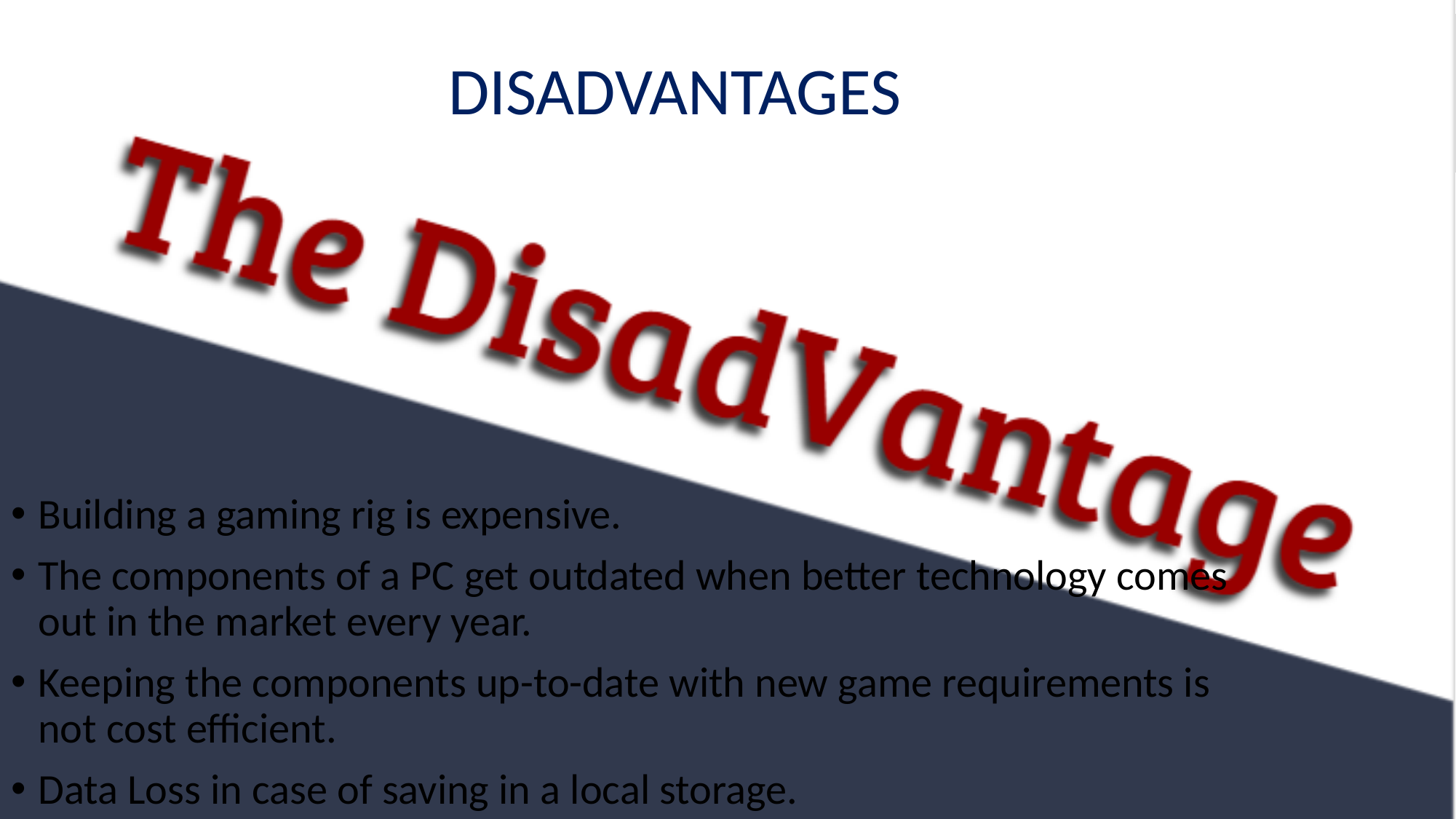

# DISADVANTAGES
Building a gaming rig is expensive.
The components of a PC get outdated when better technology comes out in the market every year.
Keeping the components up-to-date with new game requirements is not cost efficient.
Data Loss in case of saving in a local storage.